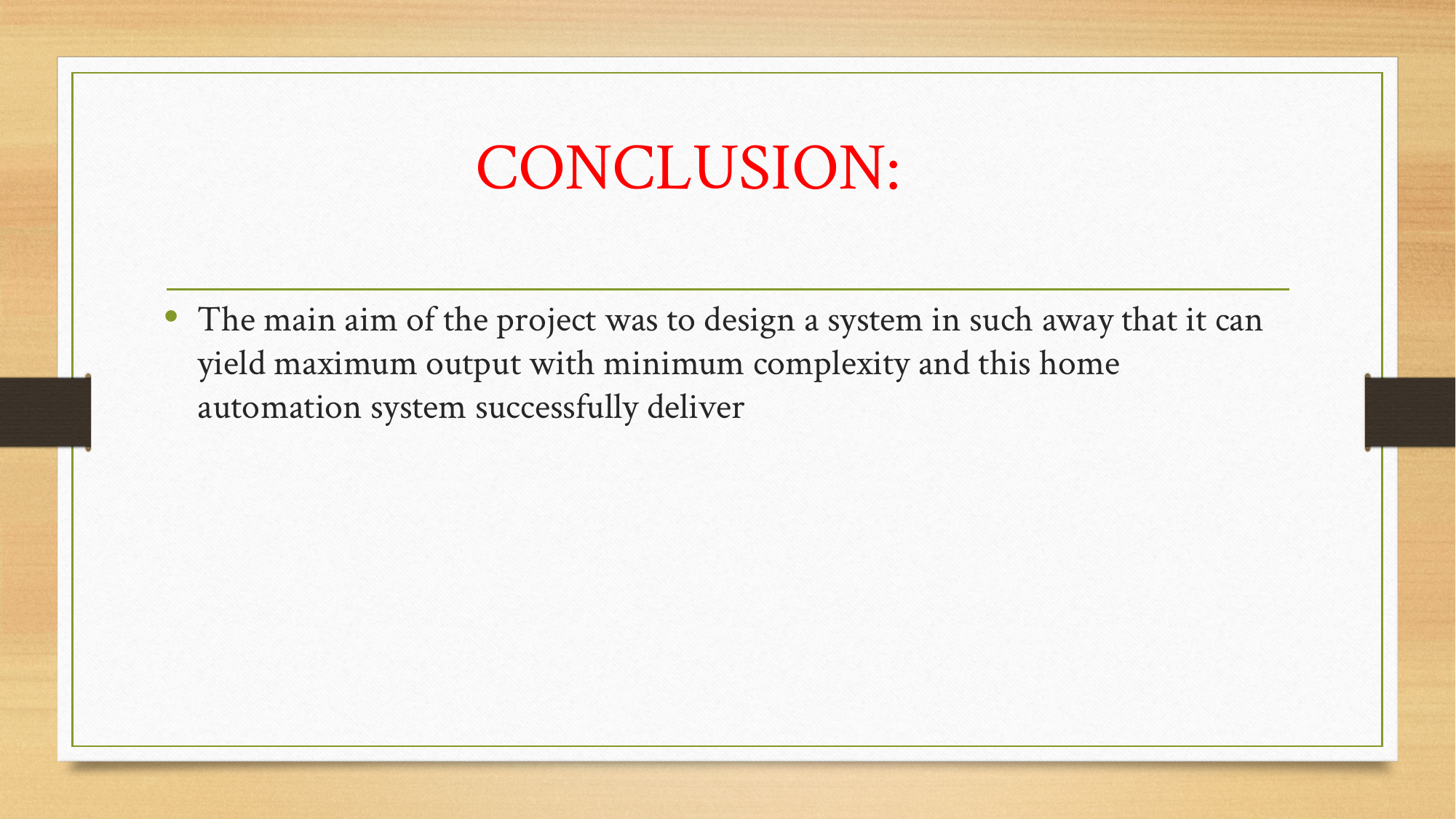

# CONCLUSION:
The main aim of the project was to design a system in such away that it can yield maximum output with minimum complexity and this home automation system successfully deliver